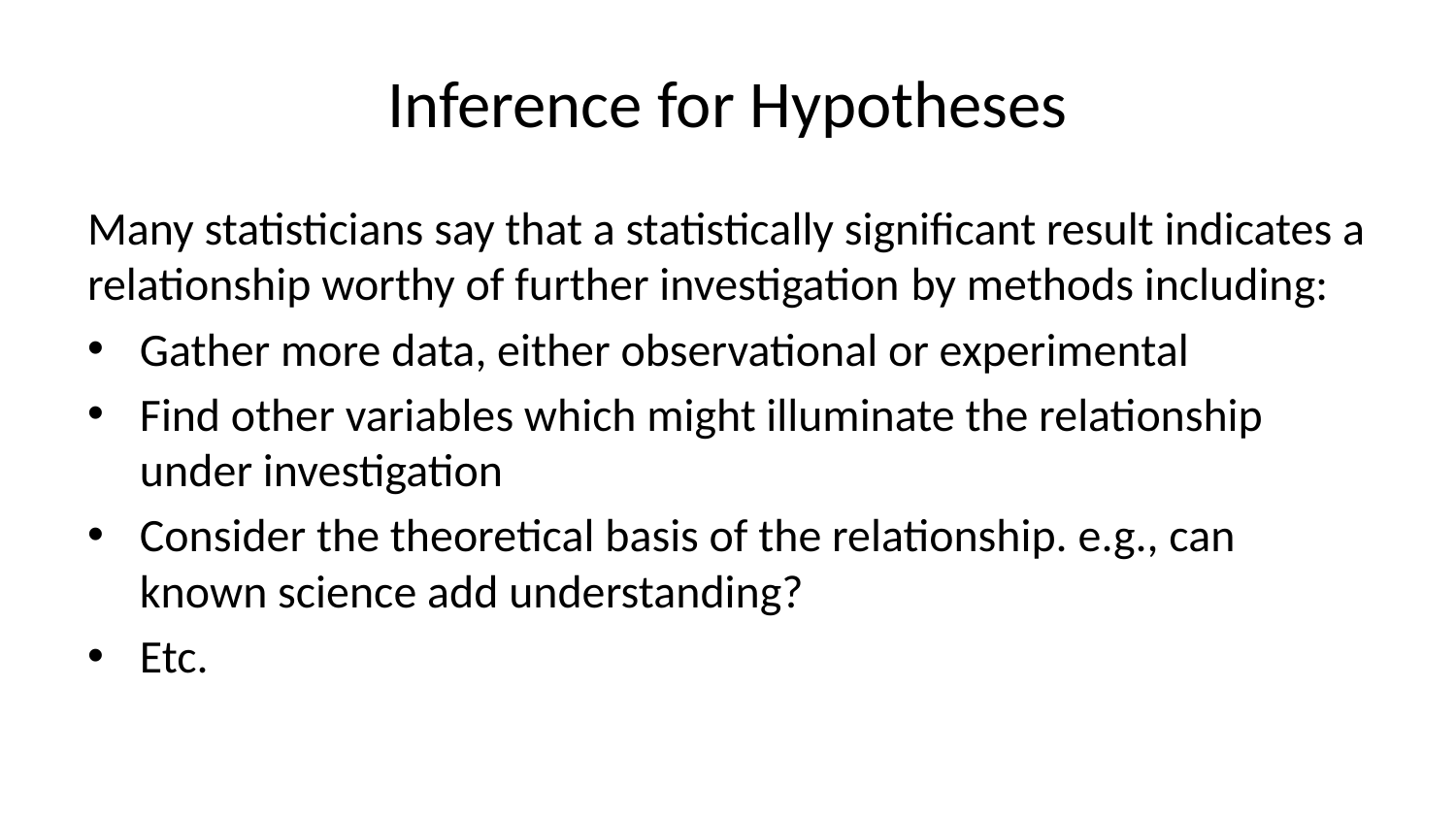

# Inference for Hypotheses
Many statisticians say that a statistically significant result indicates a relationship worthy of further investigation by methods including:
Gather more data, either observational or experimental
Find other variables which might illuminate the relationship under investigation
Consider the theoretical basis of the relationship. e.g., can known science add understanding?
Etc.